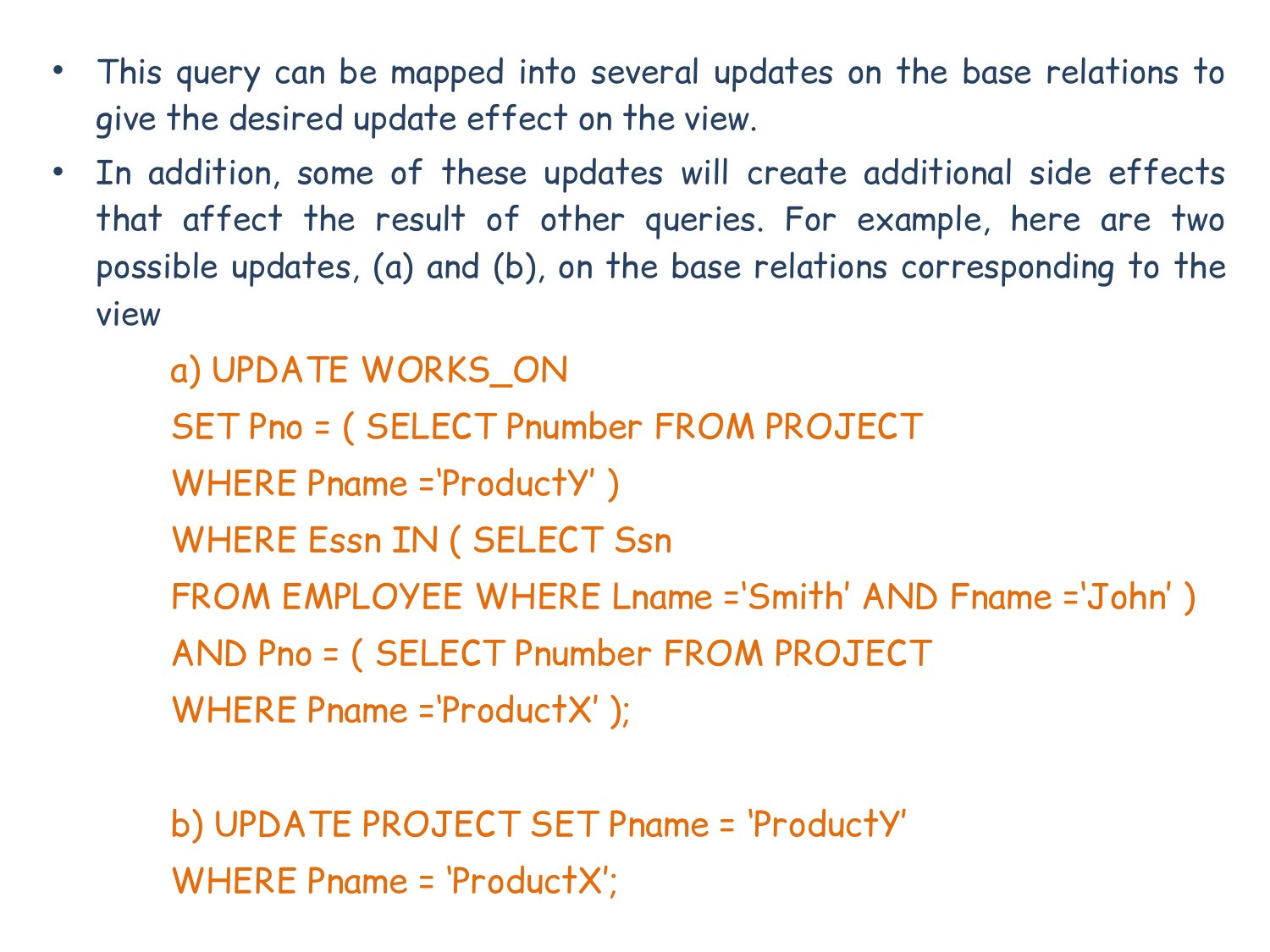

This query can be mapped into several updates on the base relations to give the desired update effect on the view.
In addition, some of these updates will create additional side effects that affect the result of other queries. For example, here are two possible updates, (a) and (b), on the base relations corresponding to the view
a) UPDATE WORKS_ON
SET Pno = ( SELECT Pnumber FROM PROJECT
WHERE Pname =‘ProductY’ )
WHERE Essn IN ( SELECT Ssn
FROM EMPLOYEE WHERE Lname =‘Smith’ AND Fname =‘John’ )
AND Pno = ( SELECT Pnumber FROM PROJECT
WHERE Pname =‘ProductX’ );

b) UPDATE PROJECT SET Pname = ‘ProductY’
WHERE Pname = ‘ProductX’;